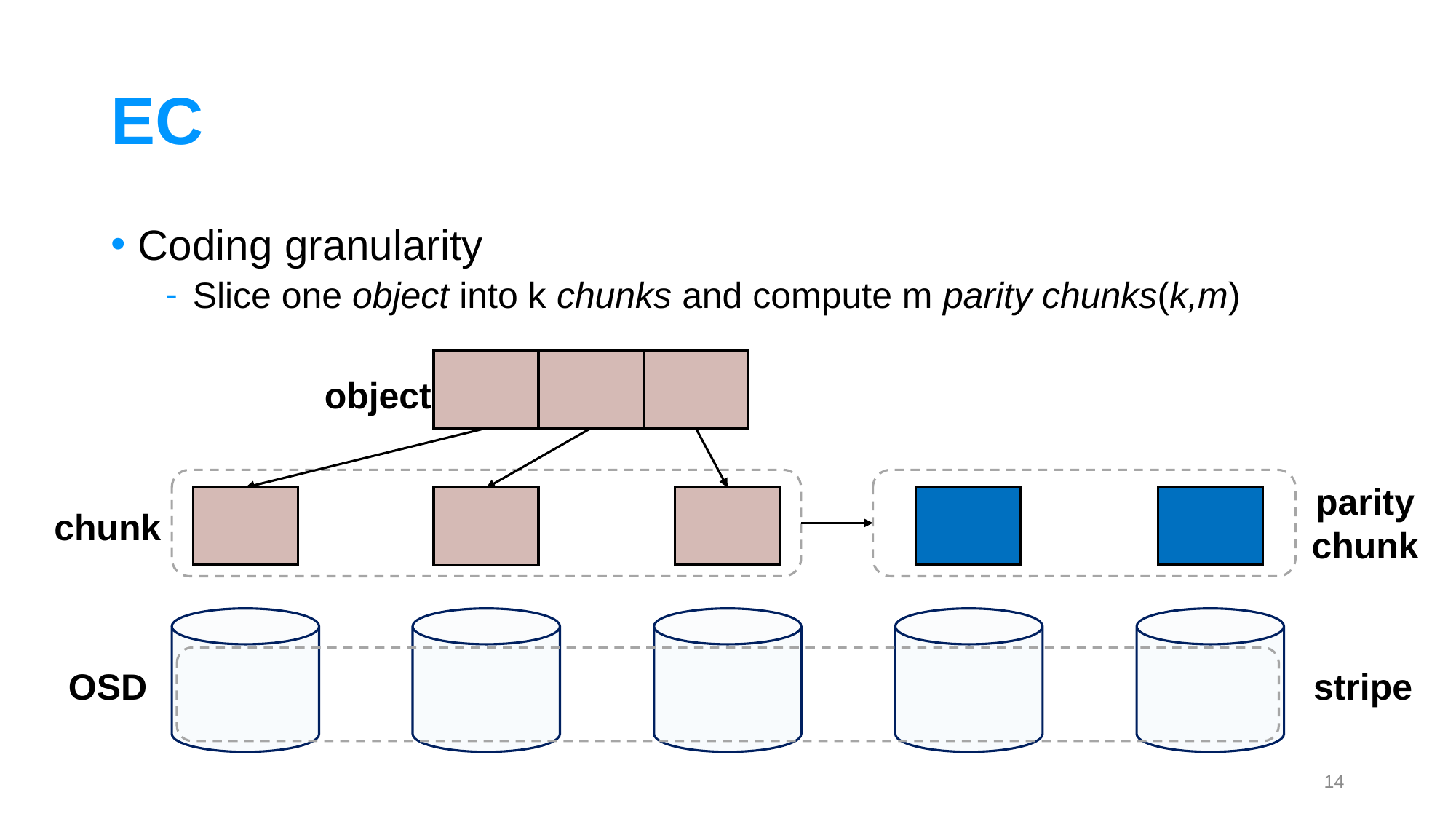

# EC
Coding granularity
Slice one object into k chunks and compute m parity chunks(k,m)

object

parity
chunk

chunk

OSD
stripe
14